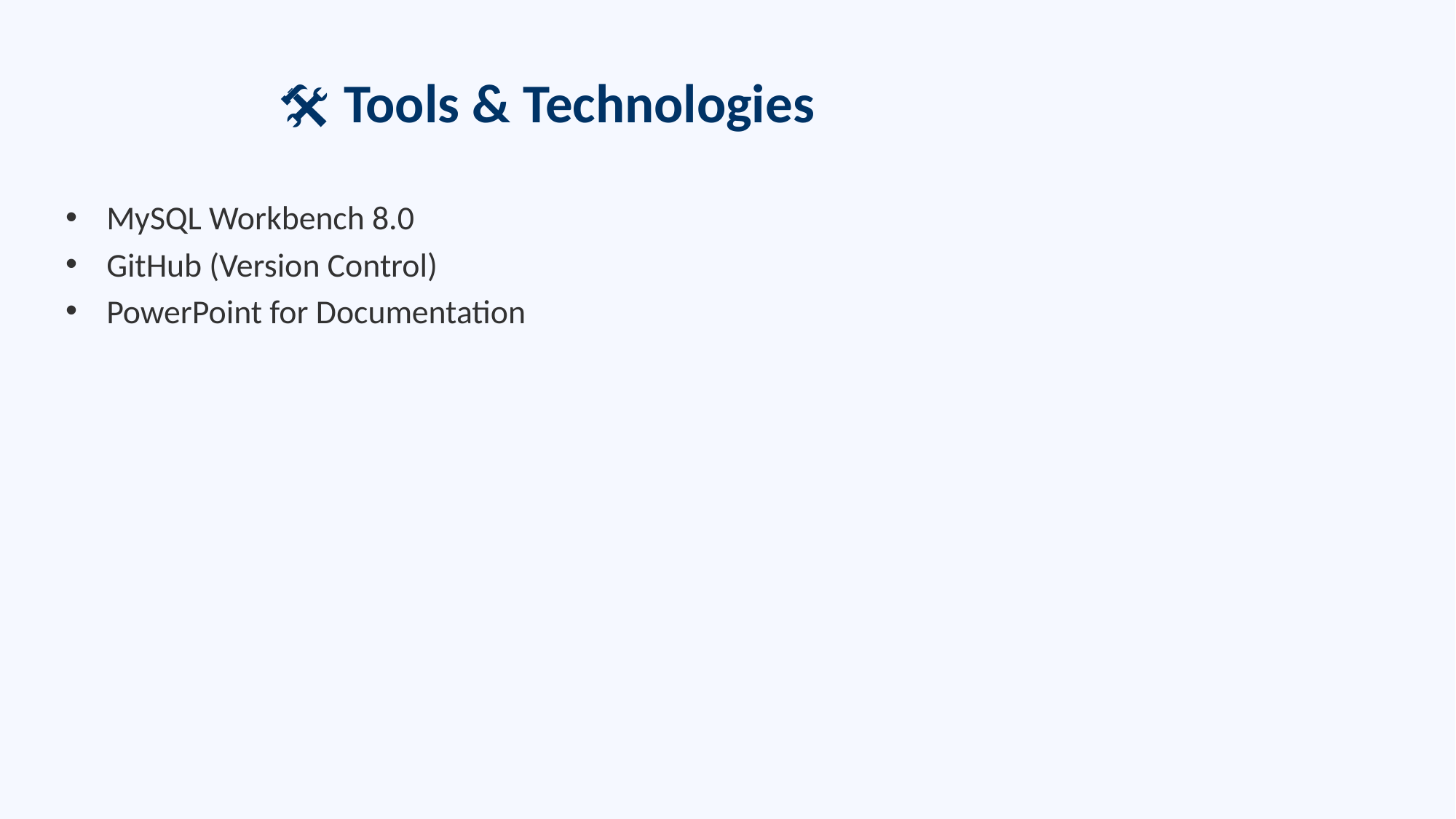

# 🛠️ Tools & Technologies
MySQL Workbench 8.0
GitHub (Version Control)
PowerPoint for Documentation